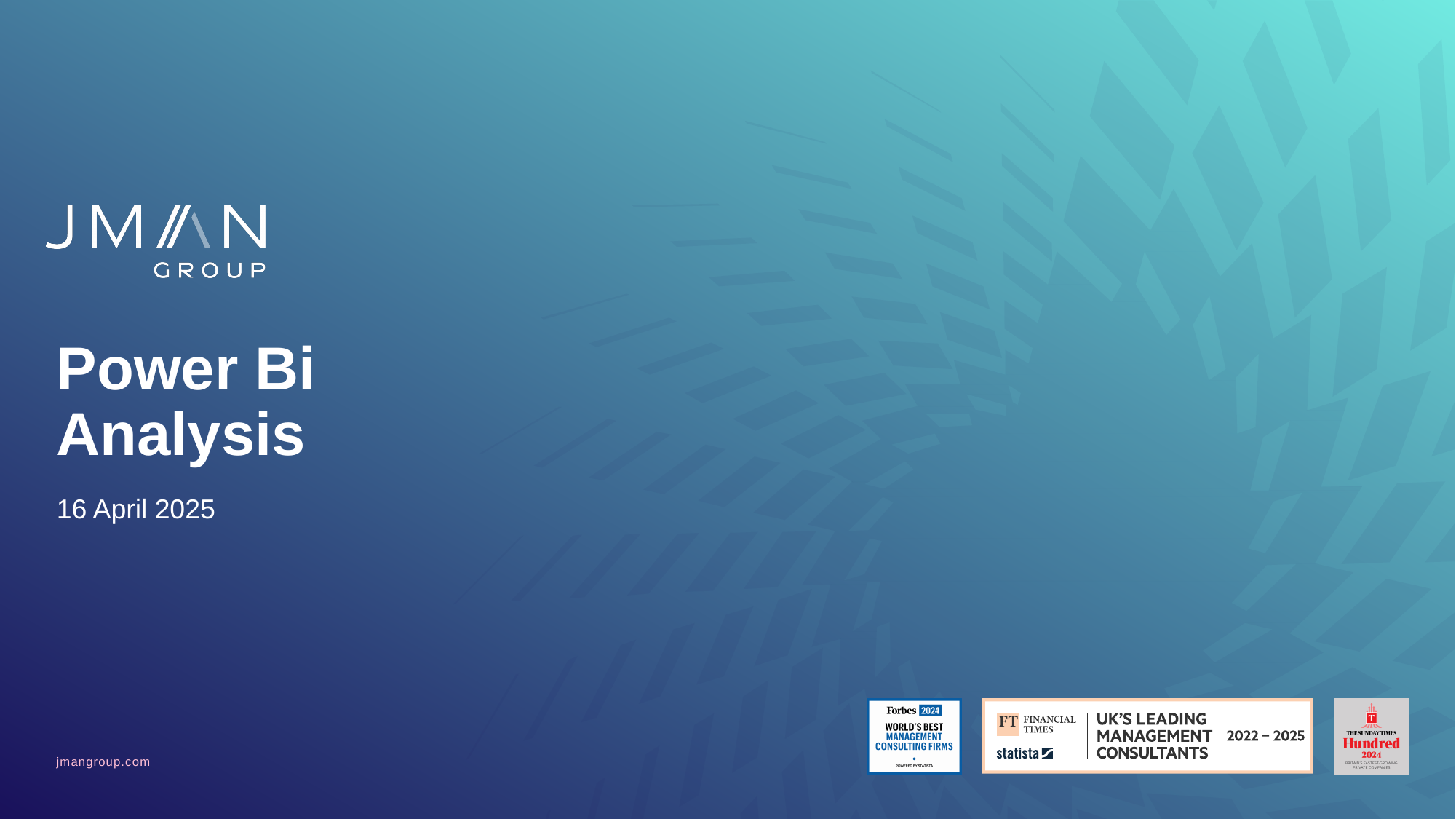

# Power Bi Analysis
16 April 2025